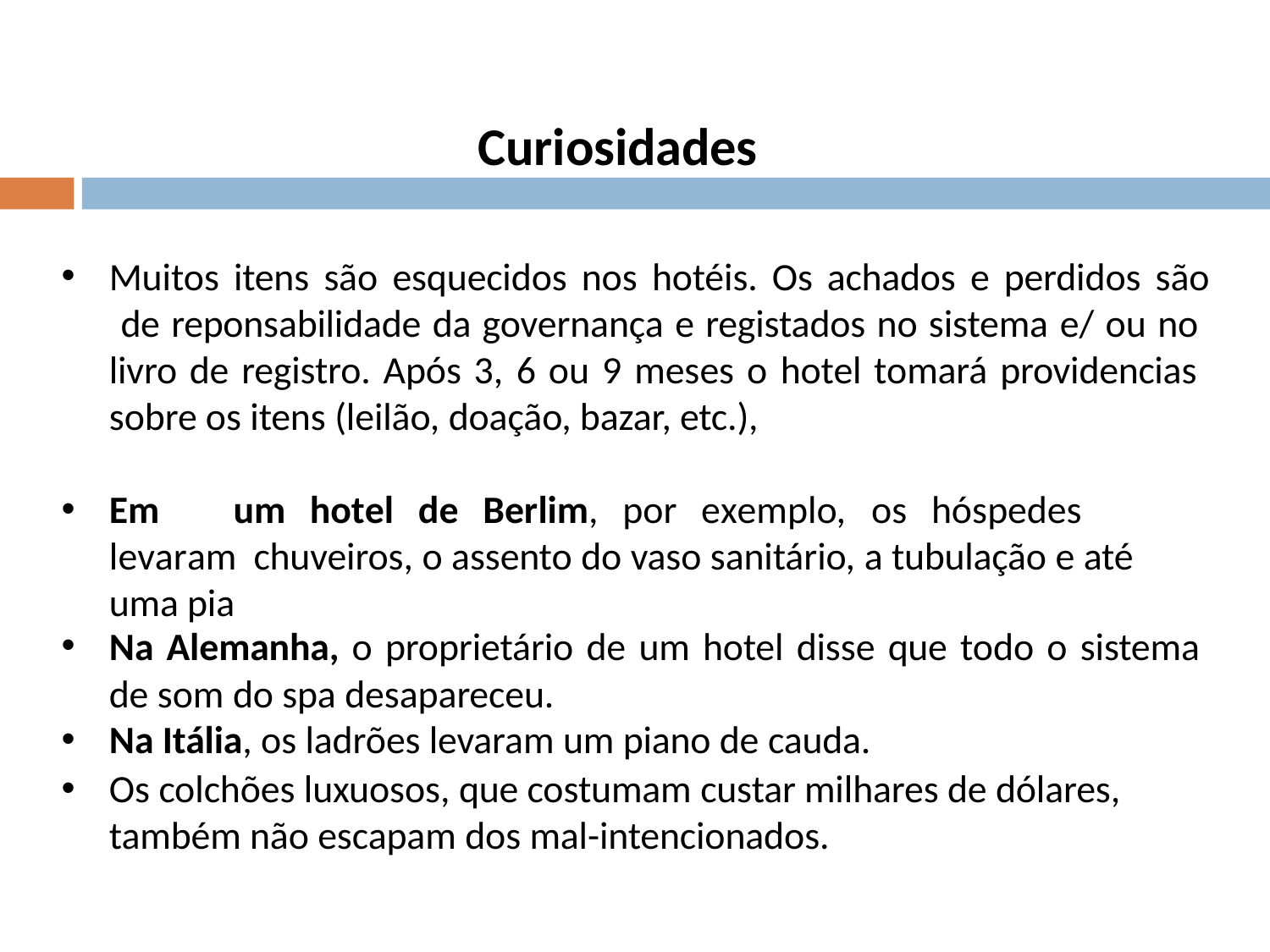

# Curiosidades
Muitos itens são esquecidos nos hotéis. Os achados e perdidos são  de reponsabilidade da governança e registados no sistema e/ ou no  livro de registro. Após 3, 6 ou 9 meses o hotel tomará providencias  sobre os itens (leilão, doação, bazar, etc.),

Em	um	hotel	de	Berlim,	por	exemplo,	os	hóspedes levaram  chuveiros, o assento do vaso sanitário, a tubulação e até uma pia
Na Alemanha, o proprietário de um hotel disse que todo o sistema
de som do spa desapareceu.
Na Itália, os ladrões levaram um piano de cauda.
Os colchões luxuosos, que costumam custar milhares de dólares,  também não escapam dos mal-intencionados.